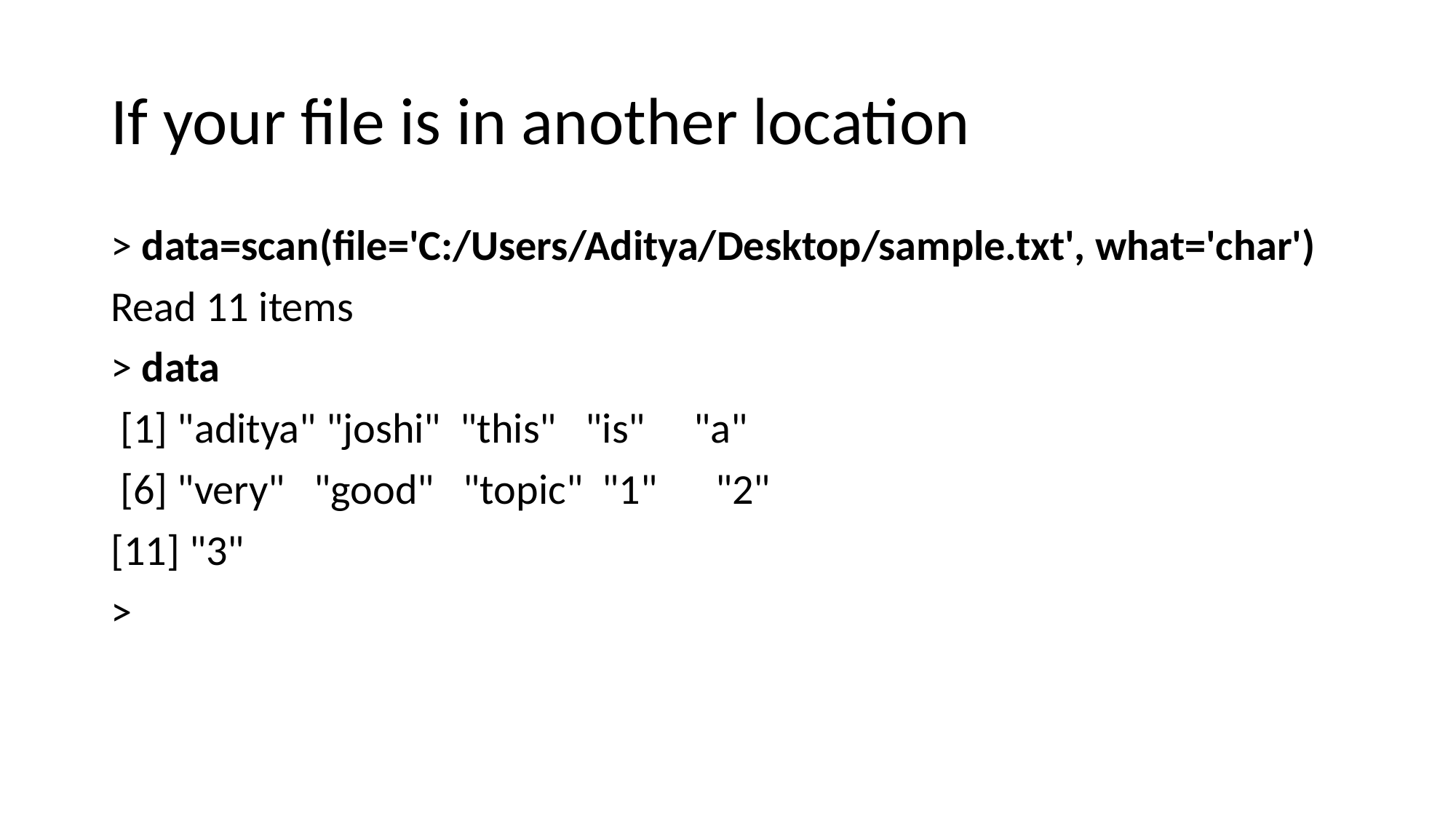

# If your file is in another location
> data=scan(file='C:/Users/Aditya/Desktop/sample.txt', what='char')
Read 11 items
> data
 [1] "aditya" "joshi"  "this"   "is"     "a"
 [6] "very"   "good"   "topic"  "1"      "2"
[11] "3"
>